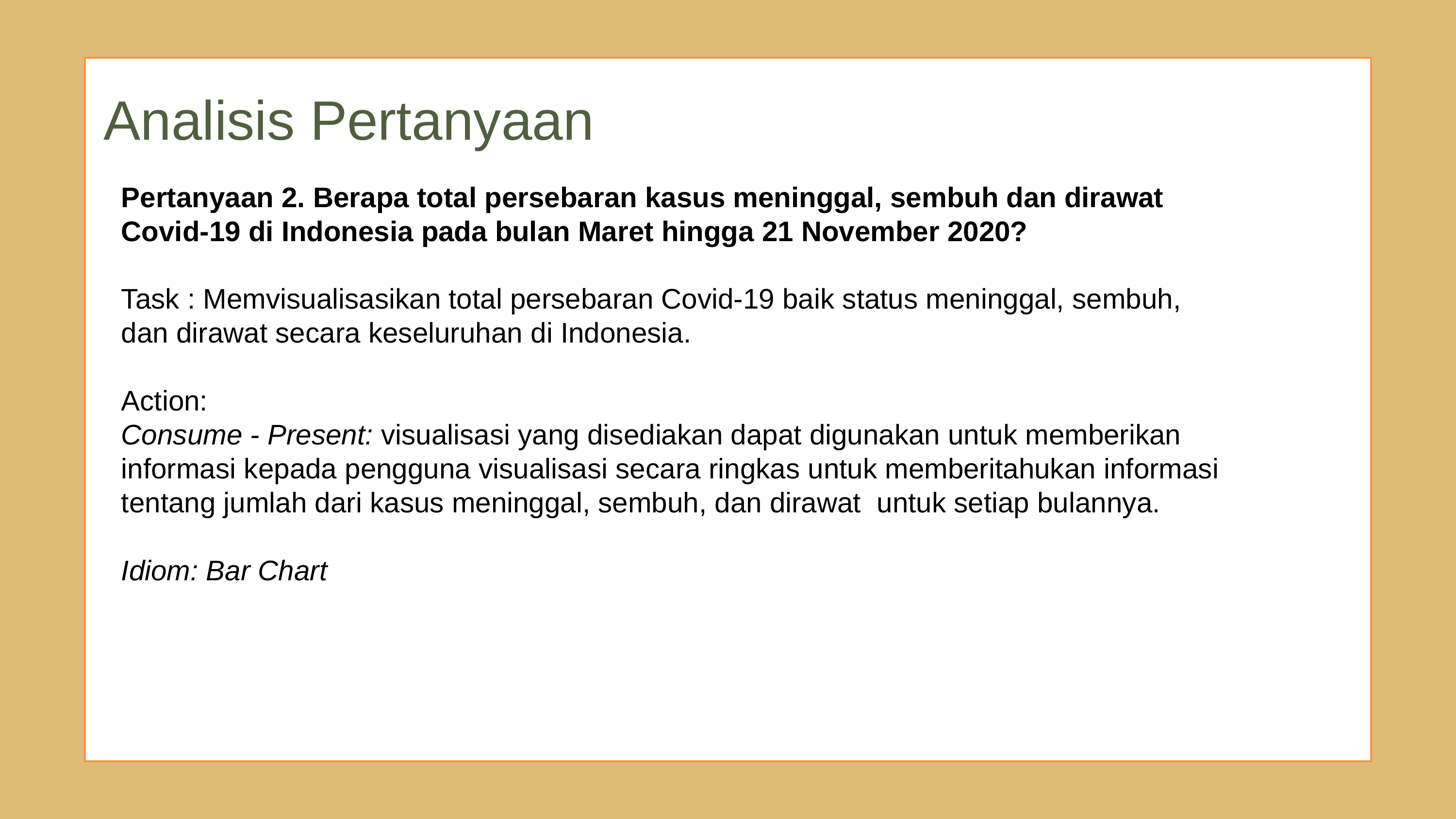

Analisis Pertanyaan

Pertanyaan 2. Berapa total persebaran kasus meninggal, sembuh dan dirawat Covid-19 di Indonesia pada bulan Maret hingga 21 November 2020?

Task : Memvisualisasikan total persebaran Covid-19 baik status meninggal, sembuh, dan dirawat secara keseluruhan di Indonesia.

Action:
Consume - Present: visualisasi yang disediakan dapat digunakan untuk memberikan informasi kepada pengguna visualisasi secara ringkas untuk memberitahukan informasi tentang jumlah dari kasus meninggal, sembuh, dan dirawat  untuk setiap bulannya.

Idiom: Bar Chart